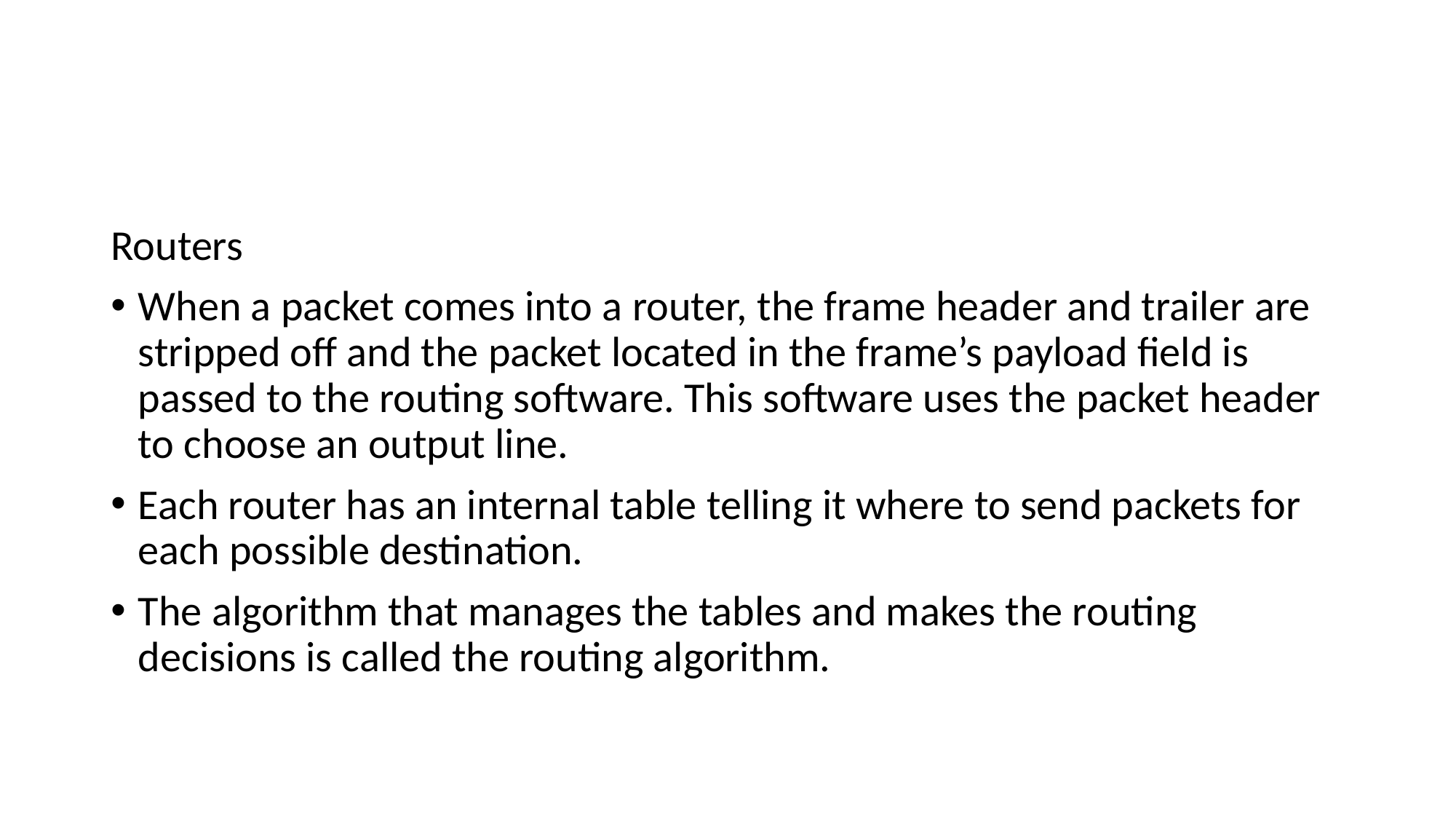

#
Routers
When a packet comes into a router, the frame header and trailer are stripped off and the packet located in the frame’s payload field is passed to the routing software. This software uses the packet header to choose an output line.
Each router has an internal table telling it where to send packets for each possible destination.
The algorithm that manages the tables and makes the routing decisions is called the routing algorithm.